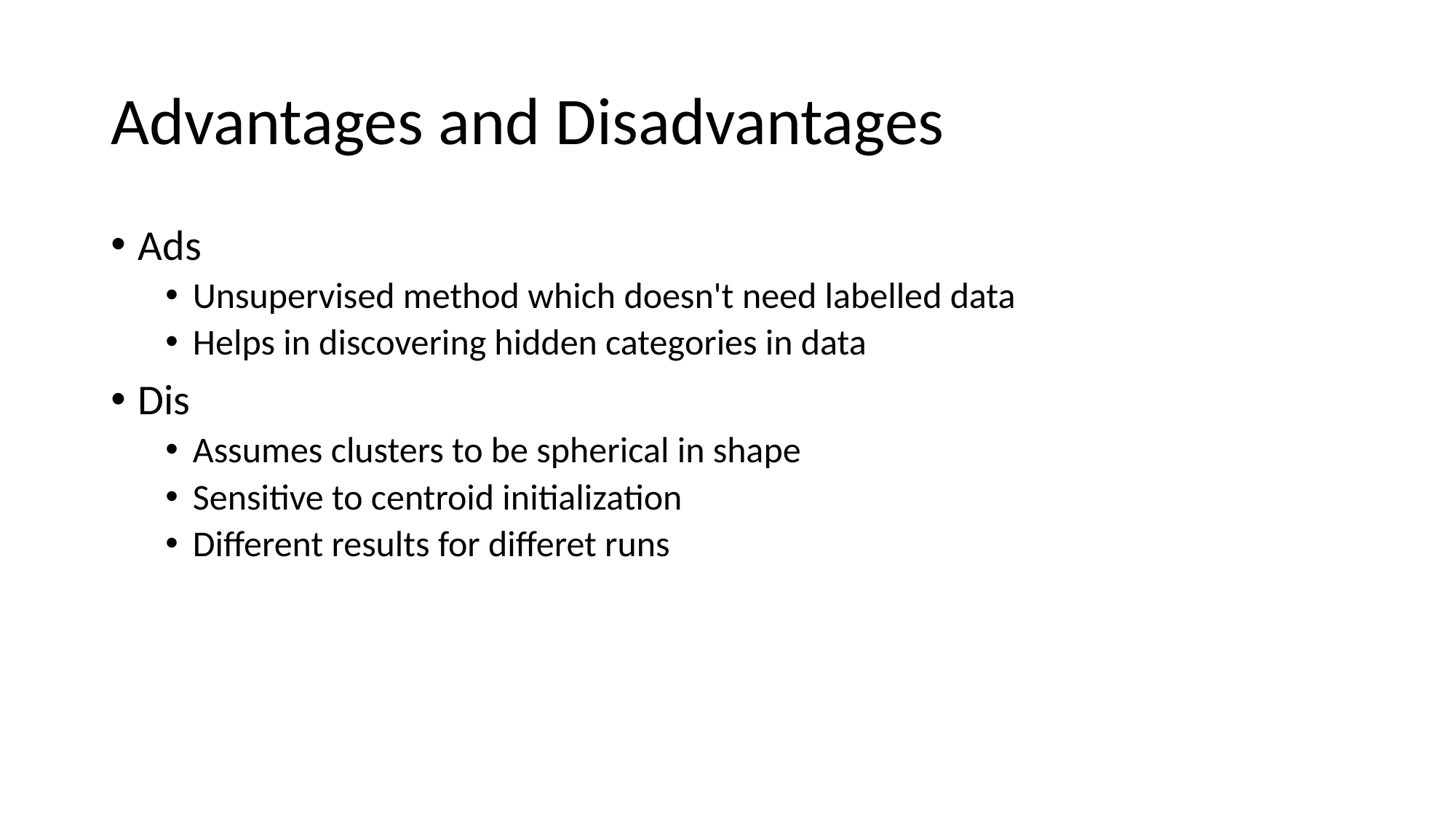

# Advantages and Disadvantages
Ads
Unsupervised method which doesn't need labelled data
Helps in discovering hidden categories in data
Dis
Assumes clusters to be spherical in shape
Sensitive to centroid initialization
Different results for differet runs